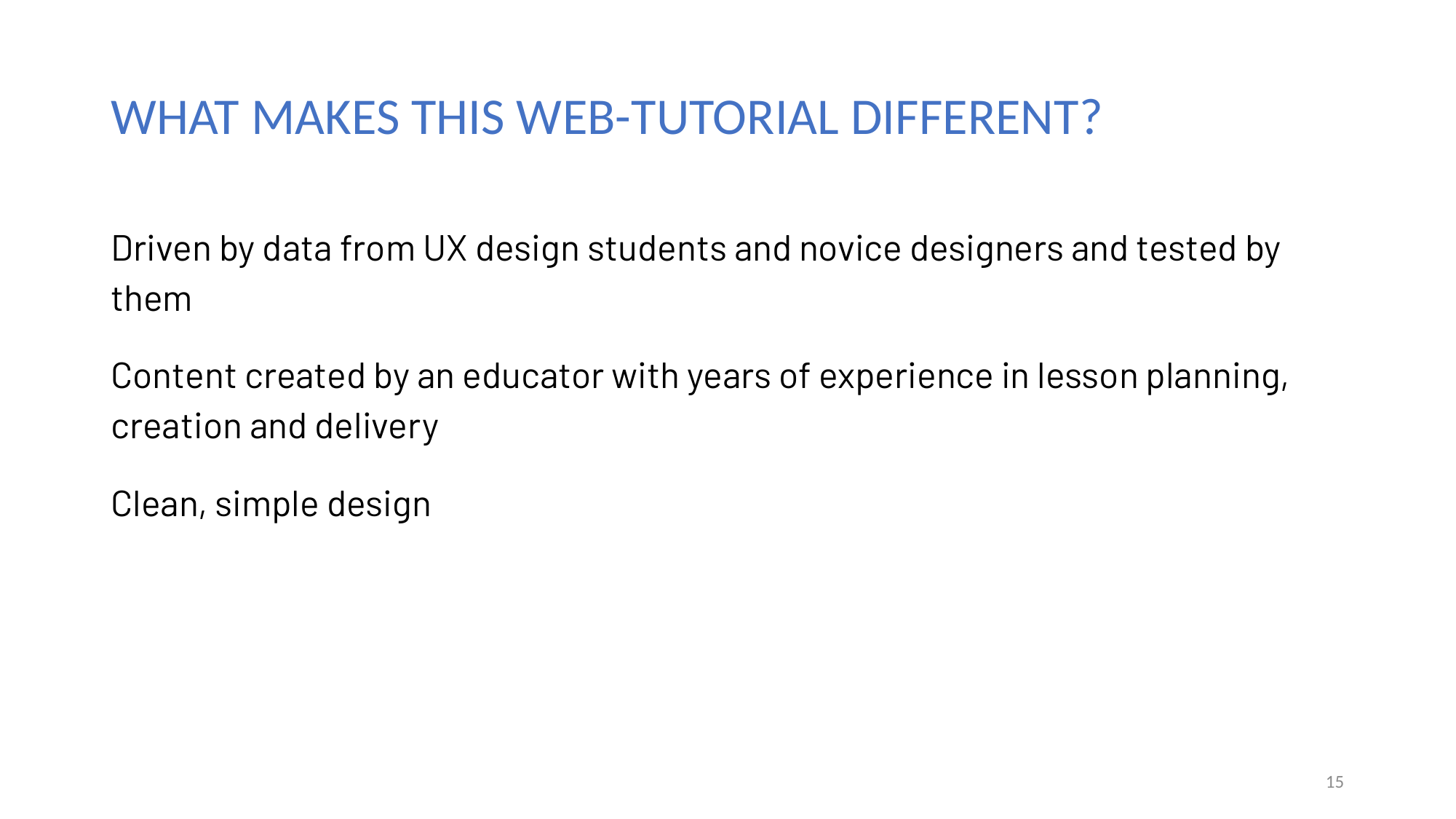

# WHAT MAKES THIS WEB-TUTORIAL DIFFERENT?
Driven by data from UX design students and novice designers and tested by them
Content created by an educator with years of experience in lesson planning, creation and delivery
Clean, simple design
15